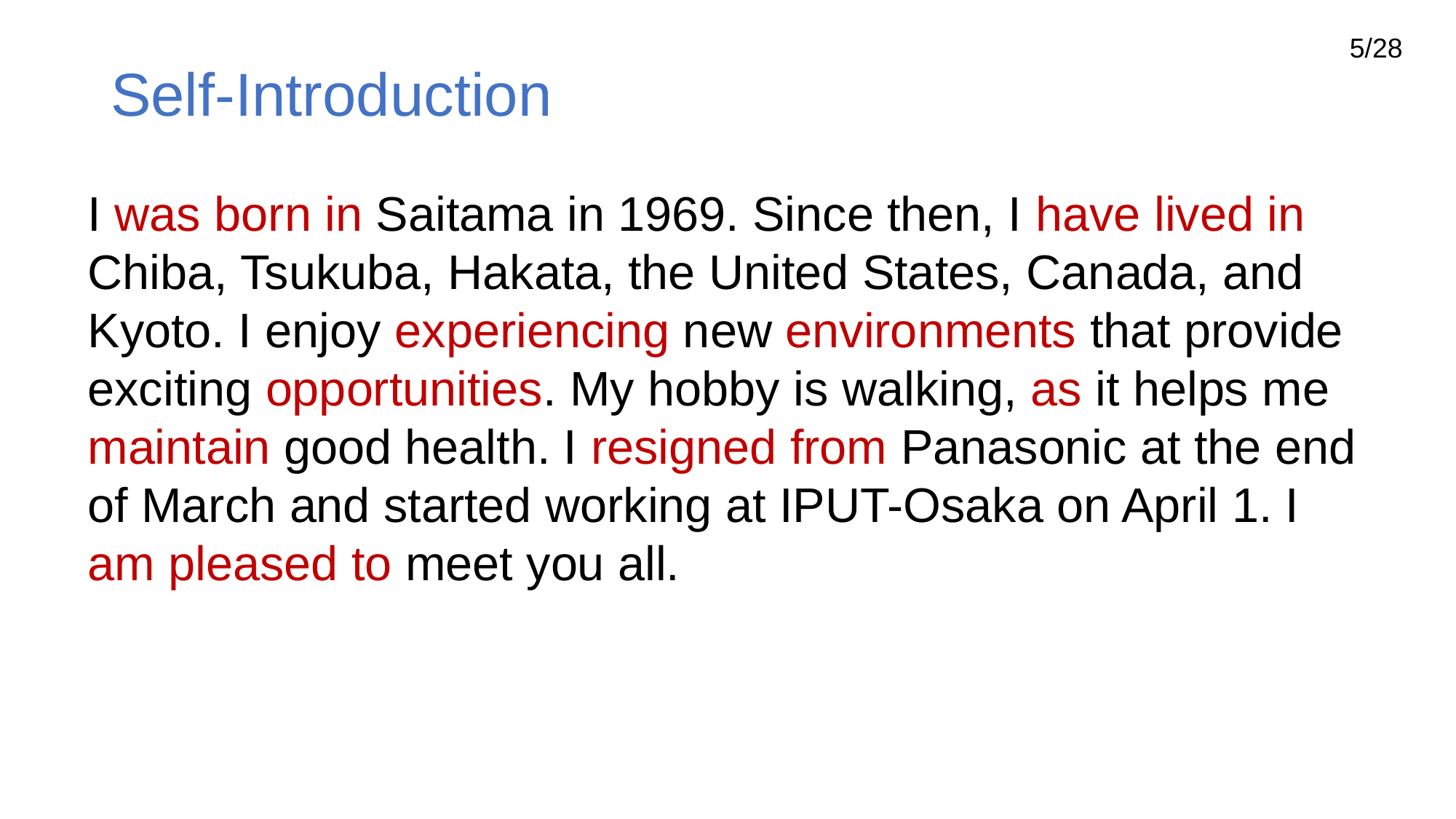

5/28
# Self-Introduction
I was born in Saitama in 1969. Since then, I have lived in Chiba, Tsukuba, Hakata, the United States, Canada, and Kyoto. I enjoy experiencing new environments that provide exciting opportunities. My hobby is walking, as it helps me maintain good health. I resigned from Panasonic at the end of March and started working at IPUT-Osaka on April 1. I am pleased to meet you all.